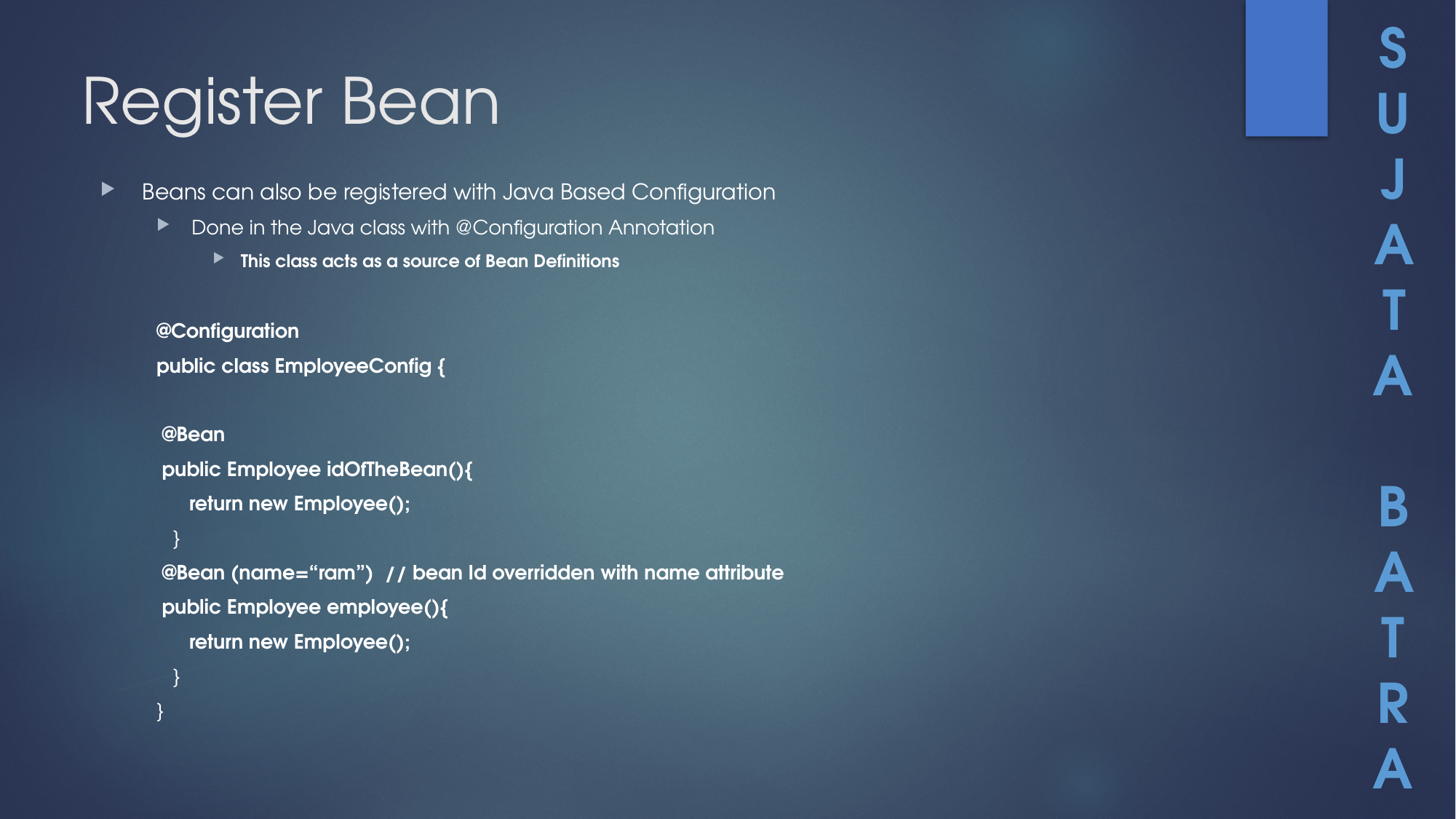

# Register Bean
Beans can also be registered with Java Based Configuration
Done in the Java class with @Configuration Annotation
This class acts as a source of Bean Definitions

@Configuration
public class EmployeeConfig {

 @Bean
 public Employee idOfTheBean(){
      return new Employee();
   }
 @Bean (name=“ram”)  // bean Id overridden with name attribute
 public Employee employee(){
      return new Employee();
   }
}